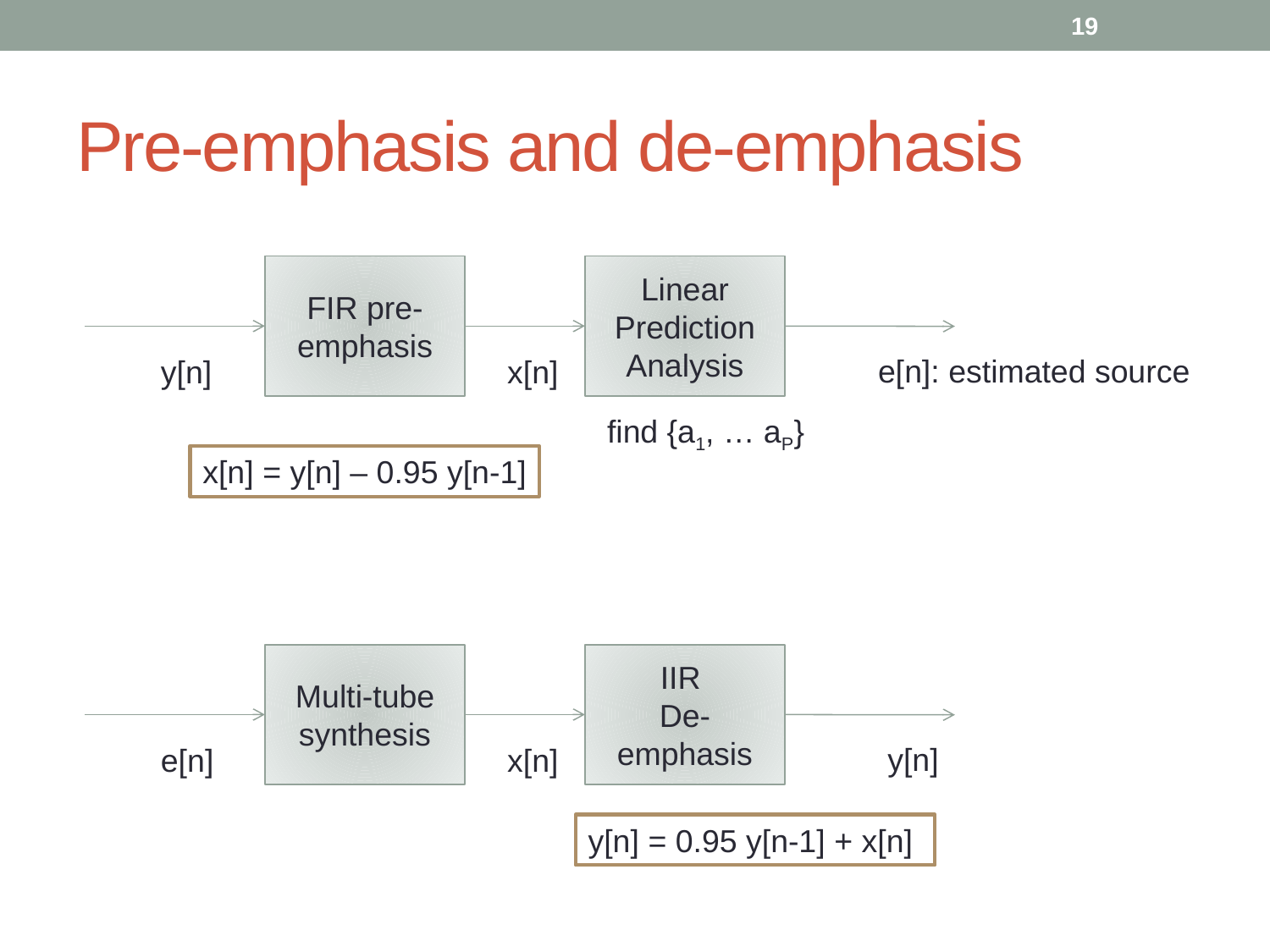

19
# Pre-emphasis and de-emphasis
FIR pre-emphasis
Linear Prediction
Analysis
e[n]: estimated source
y[n]
x[n]
find {a1, … aP}
x[n] = y[n] – 0.95 y[n-1]
Multi-tube synthesis
IIR
De-emphasis
y[n]
e[n]
x[n]
y[n] = 0.95 y[n-1] + x[n]